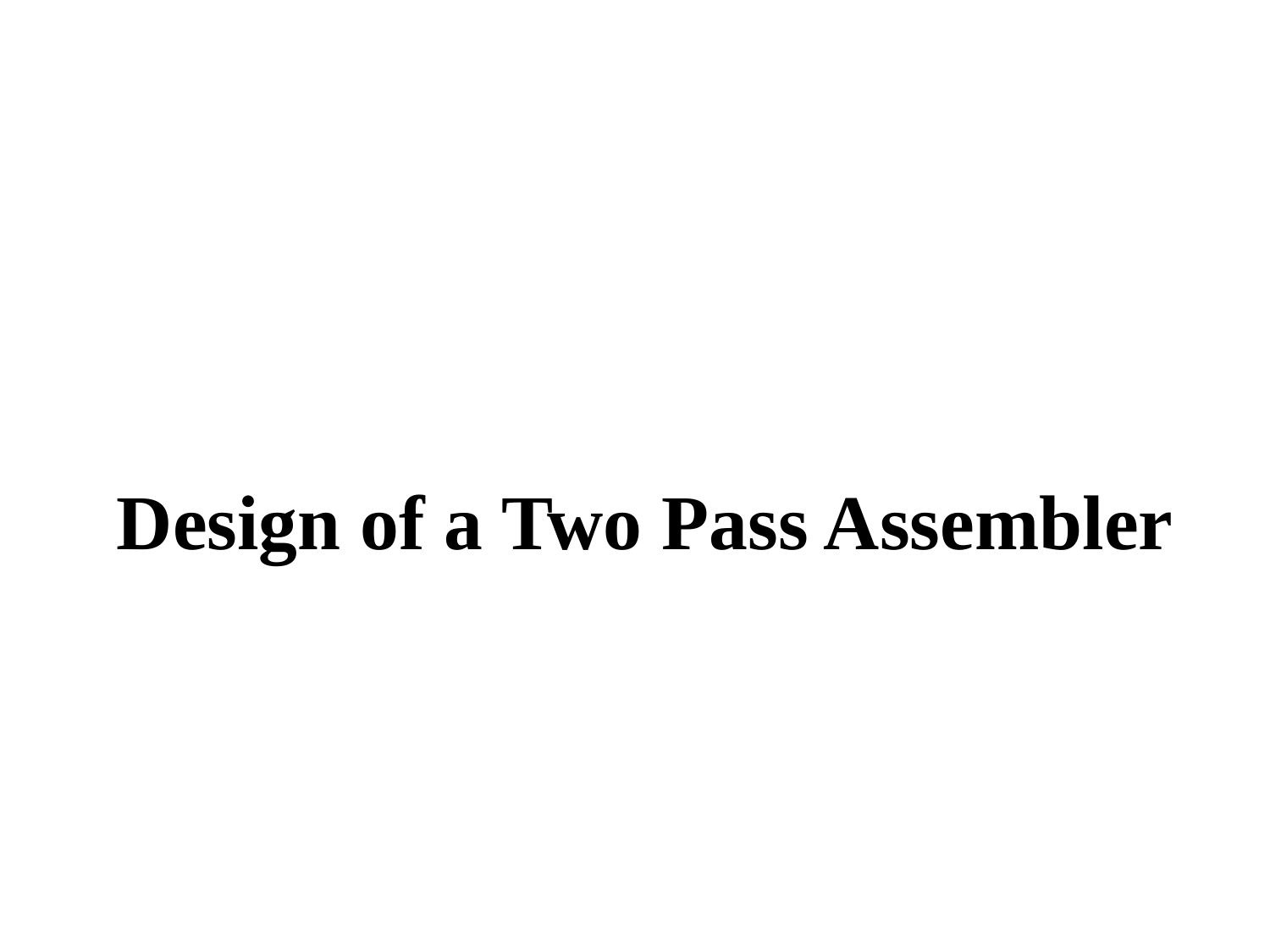

#
Design of a Two Pass Assembler